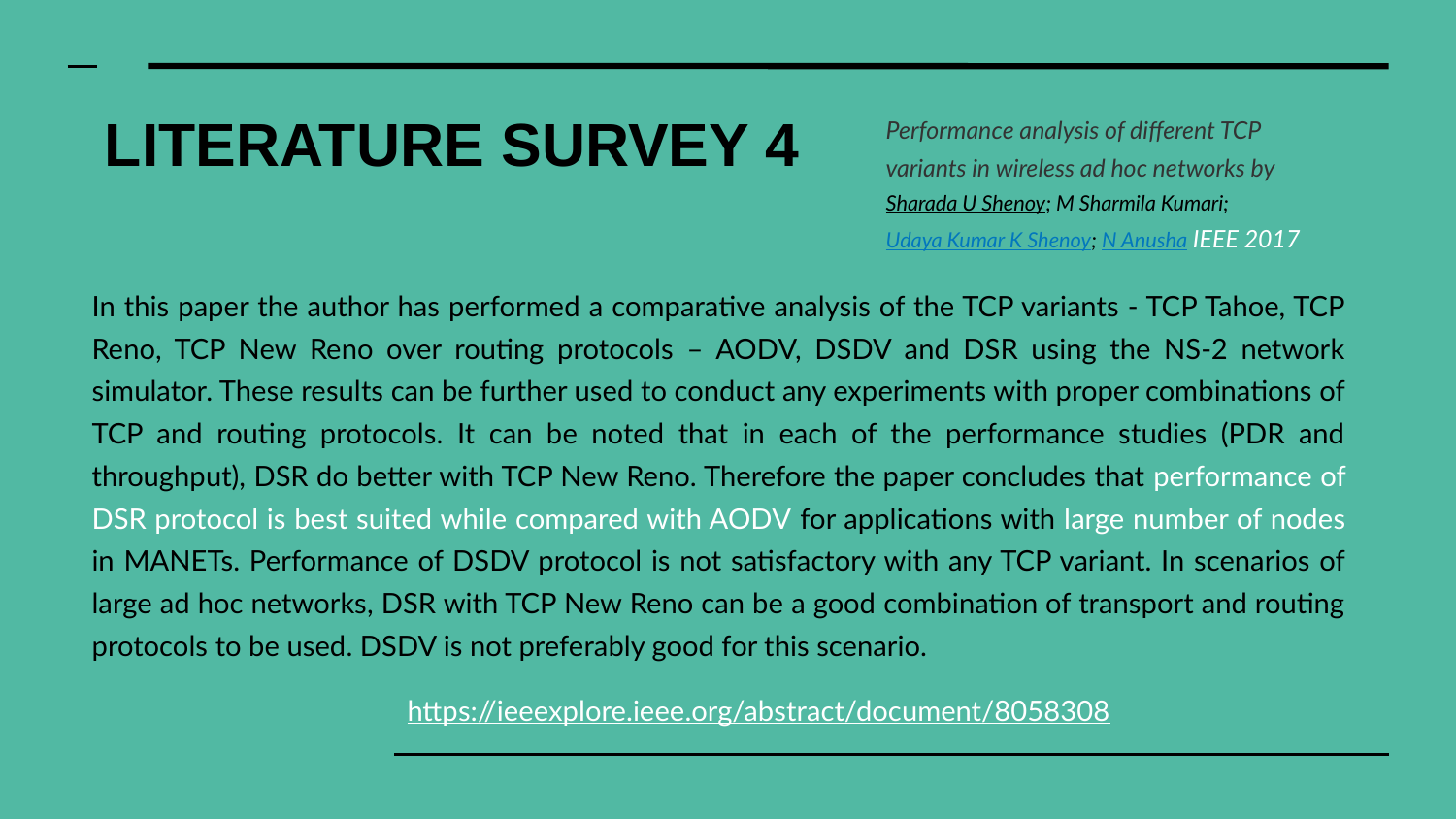

# LITERATURE SURVEY 4
Performance analysis of different TCP variants in wireless ad hoc networks by Sharada U Shenoy; M Sharmila Kumari; Udaya Kumar K Shenoy; N Anusha IEEE 2017
In this paper the author has performed a comparative analysis of the TCP variants - TCP Tahoe, TCP Reno, TCP New Reno over routing protocols – AODV, DSDV and DSR using the NS-2 network simulator. These results can be further used to conduct any experiments with proper combinations of TCP and routing protocols. It can be noted that in each of the performance studies (PDR and throughput), DSR do better with TCP New Reno. Therefore the paper concludes that performance of DSR protocol is best suited while compared with AODV for applications with large number of nodes in MANETs. Performance of DSDV protocol is not satisfactory with any TCP variant. In scenarios of large ad hoc networks, DSR with TCP New Reno can be a good combination of transport and routing protocols to be used. DSDV is not preferably good for this scenario.
https://ieeexplore.ieee.org/abstract/document/8058308